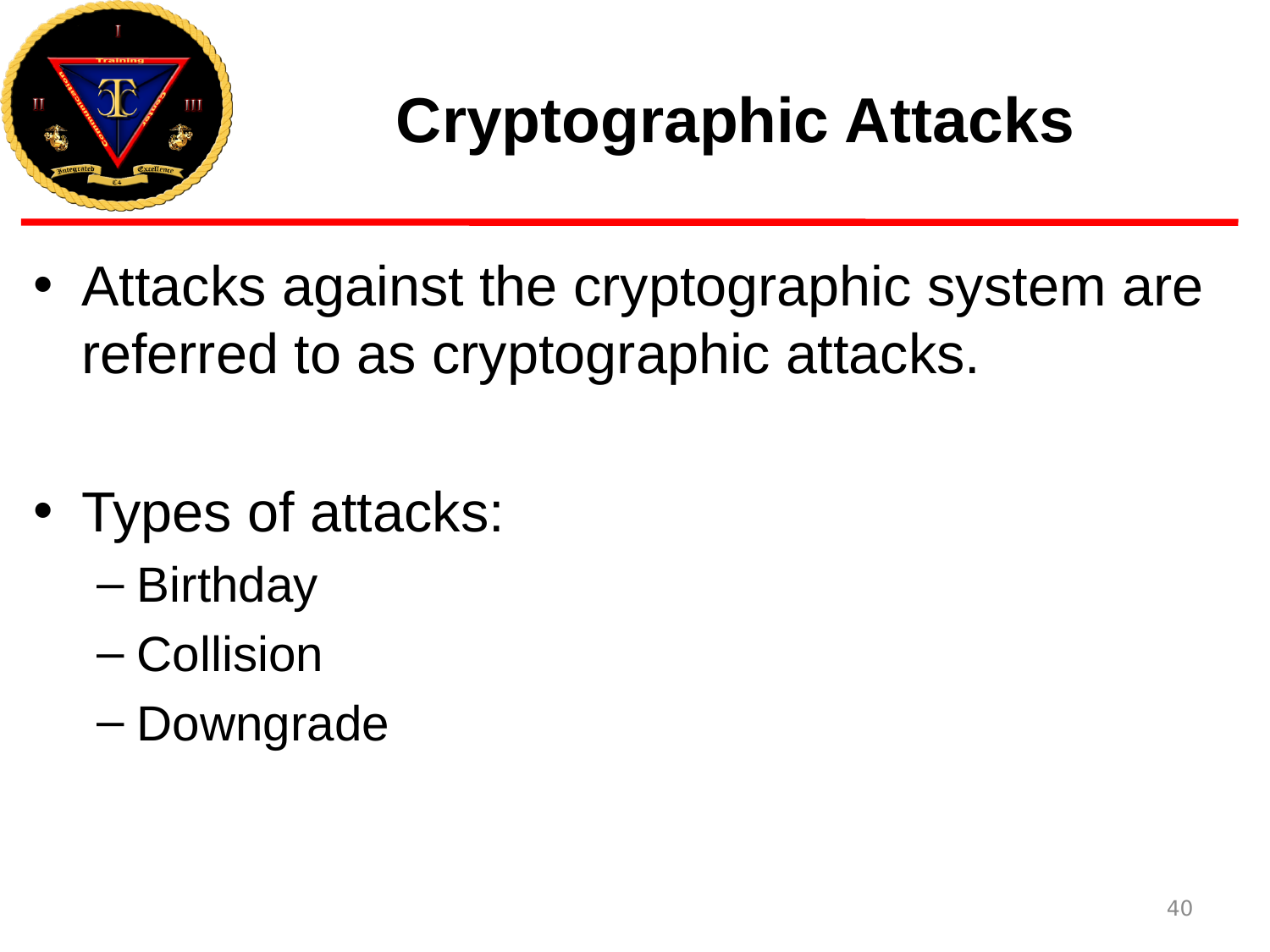

# Cryptographic Attacks
Attacks against the cryptographic system are referred to as cryptographic attacks.

Types of attacks:
Birthday
Collision
Downgrade
40